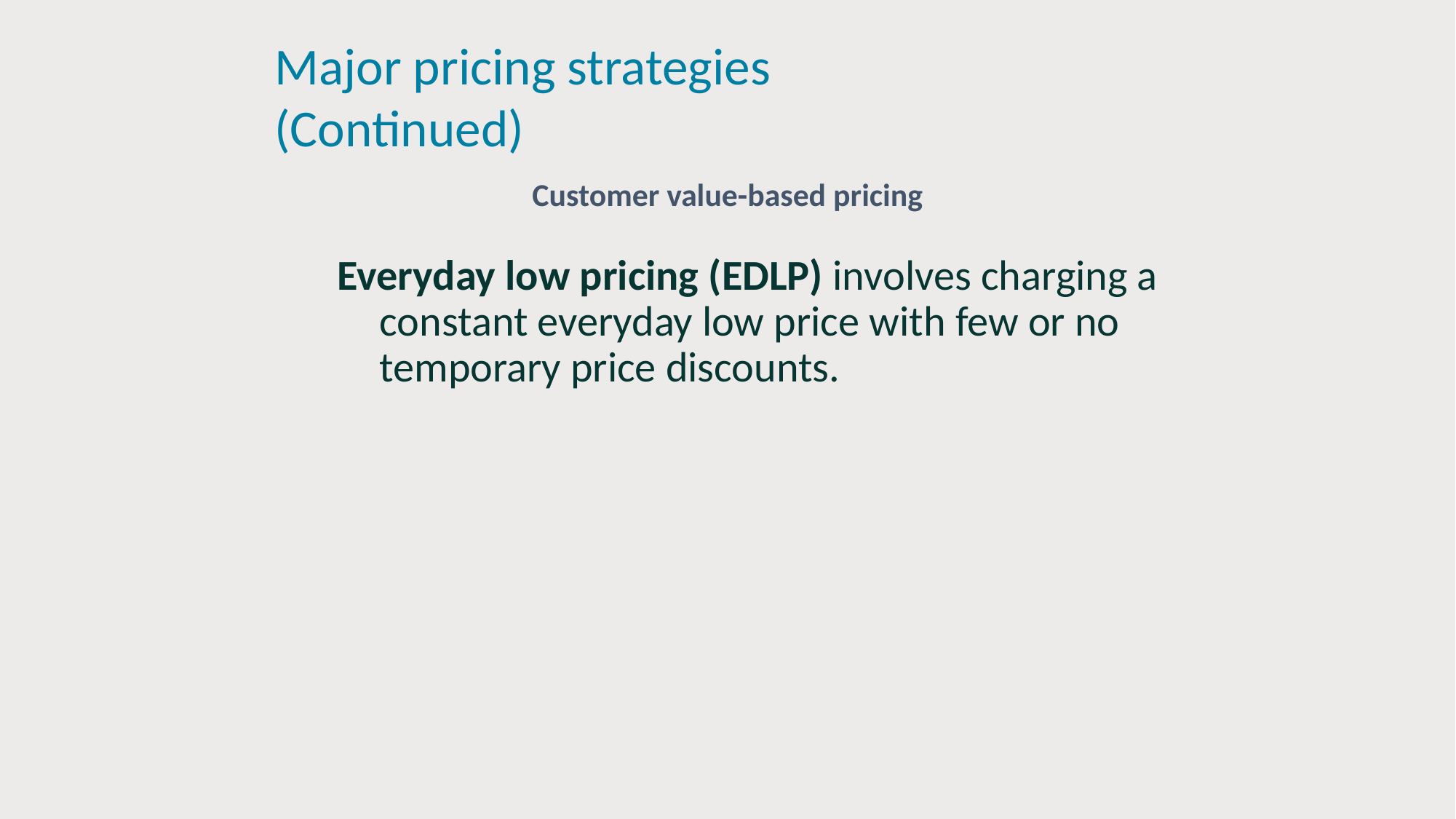

# Major pricing strategies (Continued)
Customer value-based pricing

Everyday low pricing (EDLP) involves charging a constant everyday low price with few or no temporary price discounts.